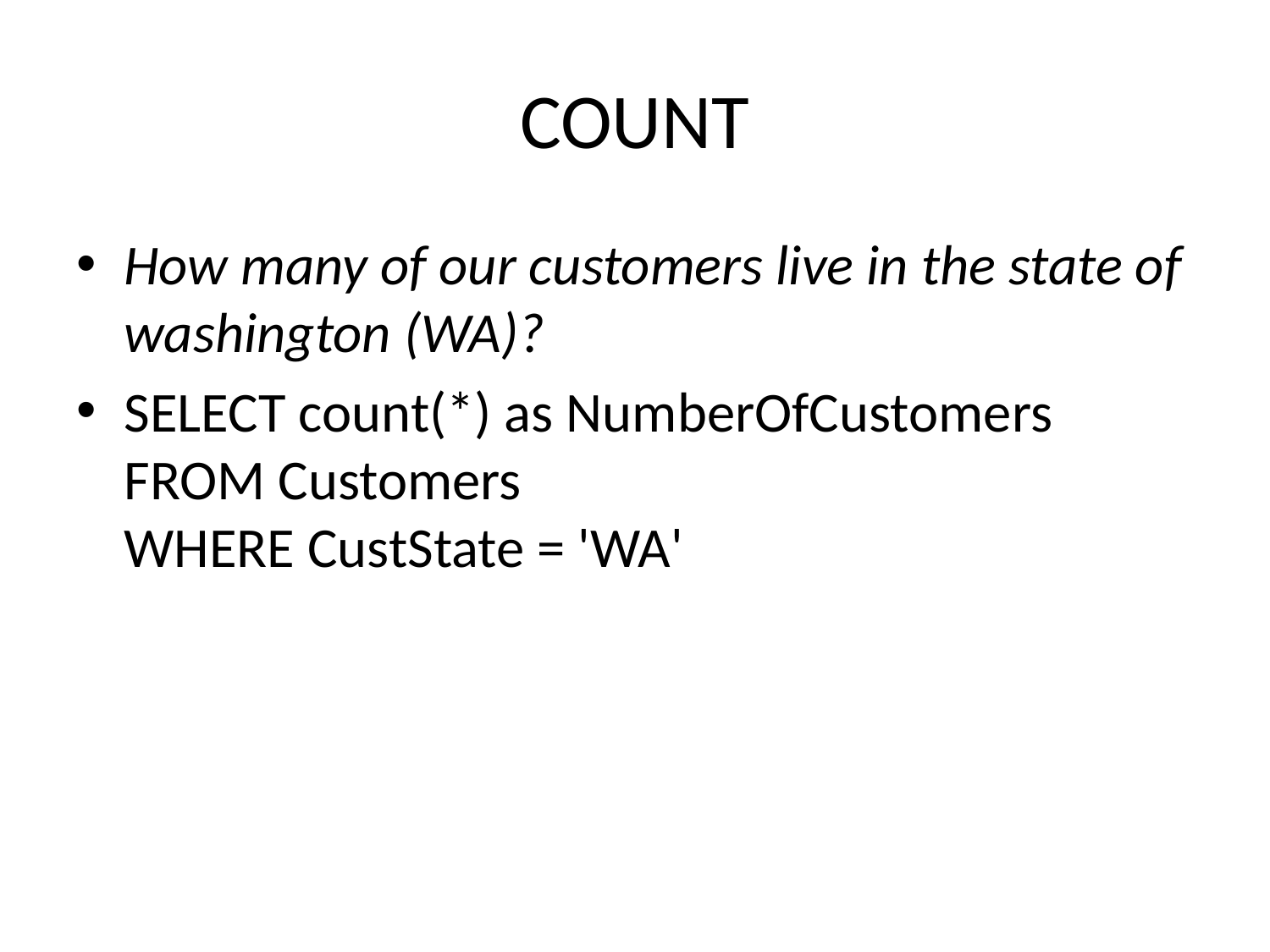

# COUNT
How many of our customers live in the state of washington (WA)?
SELECT count(*) as NumberOfCustomers
FROM Customers
WHERE CustState = 'WA'